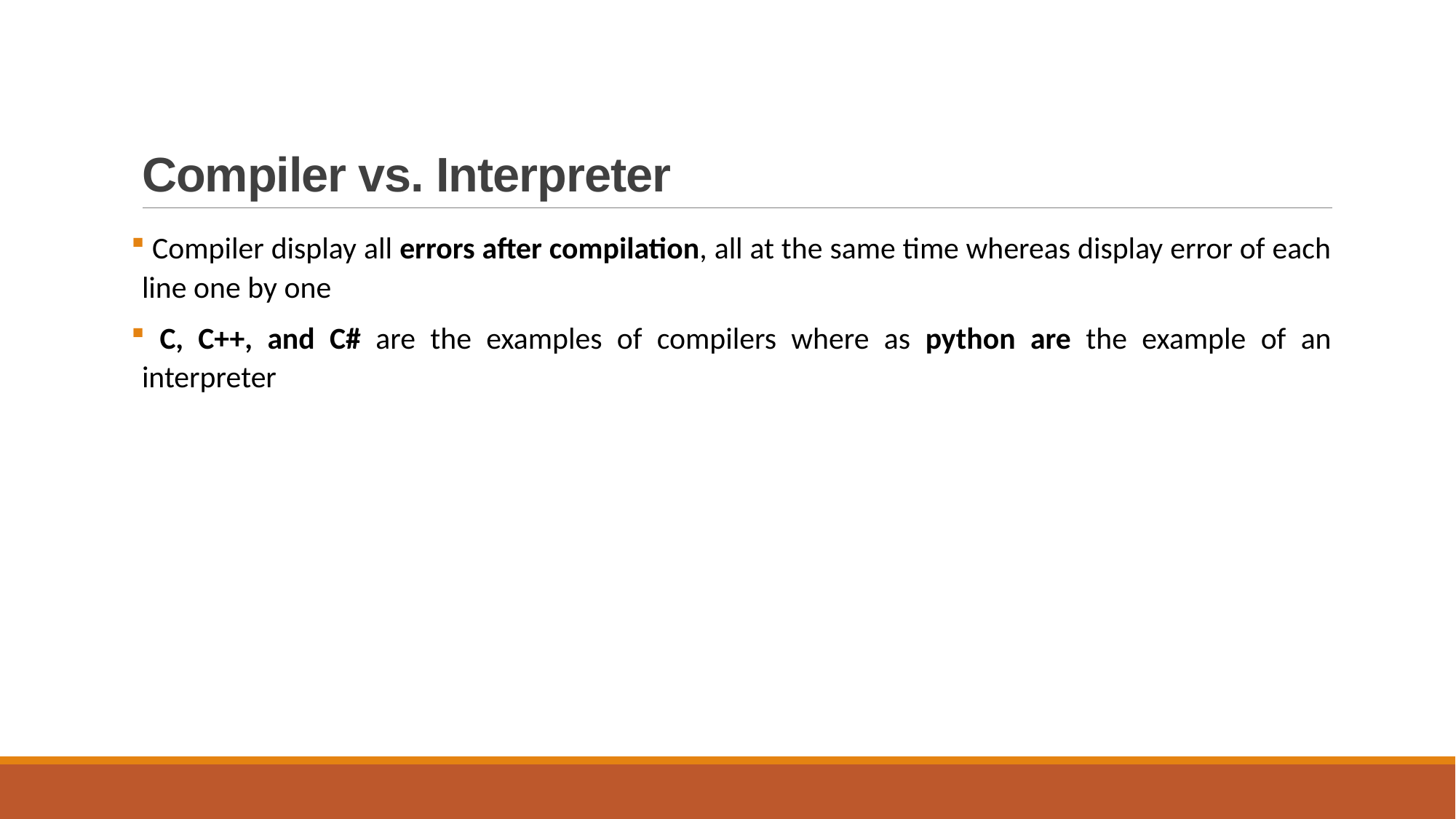

# Compiler vs. Interpreter
 Compiler display all errors after compilation, all at the same time whereas display error of each line one by one
 C, C++, and C# are the examples of compilers where as python are the example of an interpreter